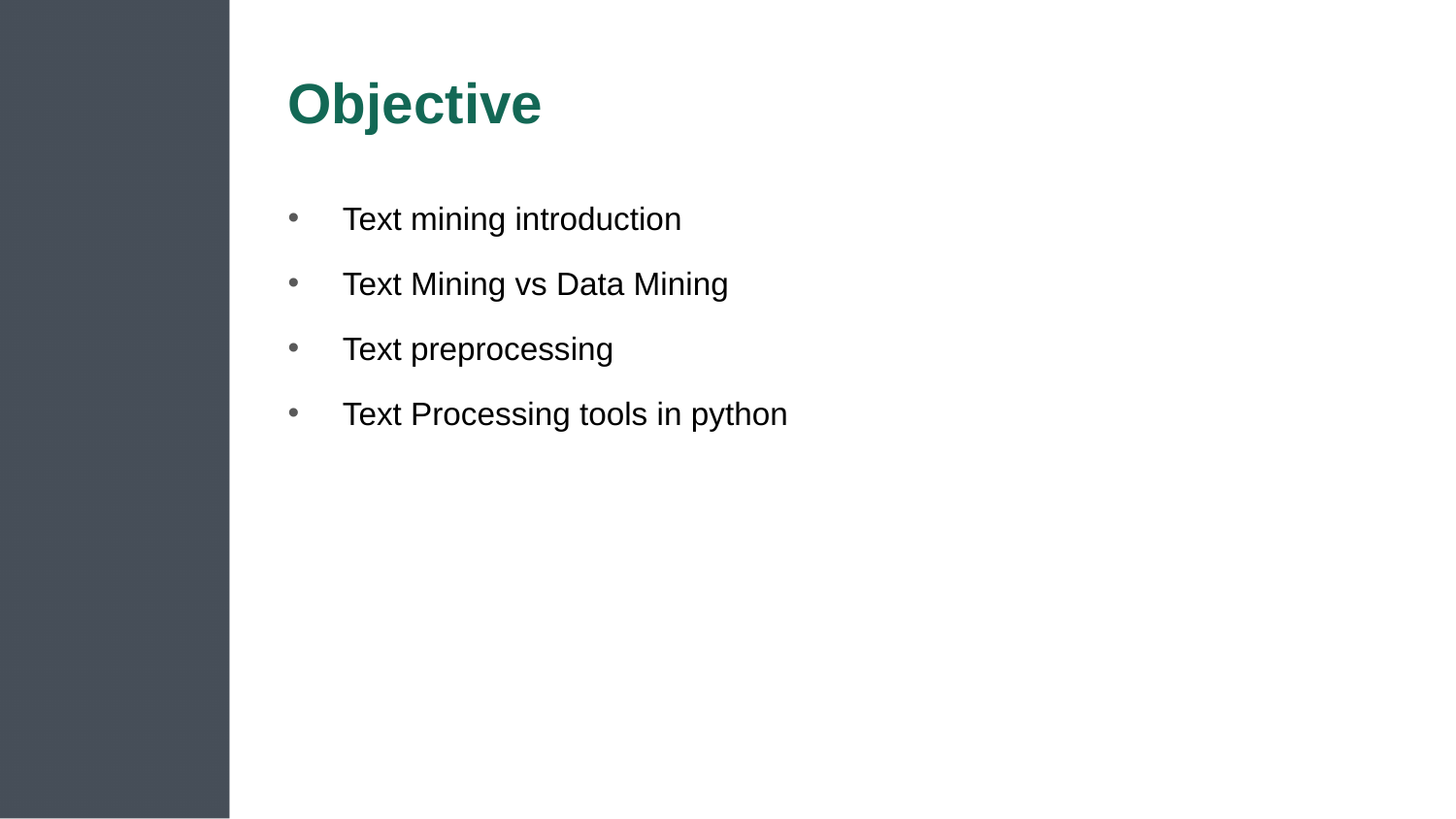

# Objective
Text mining introduction
Text Mining vs Data Mining
Text preprocessing
Text Processing tools in python